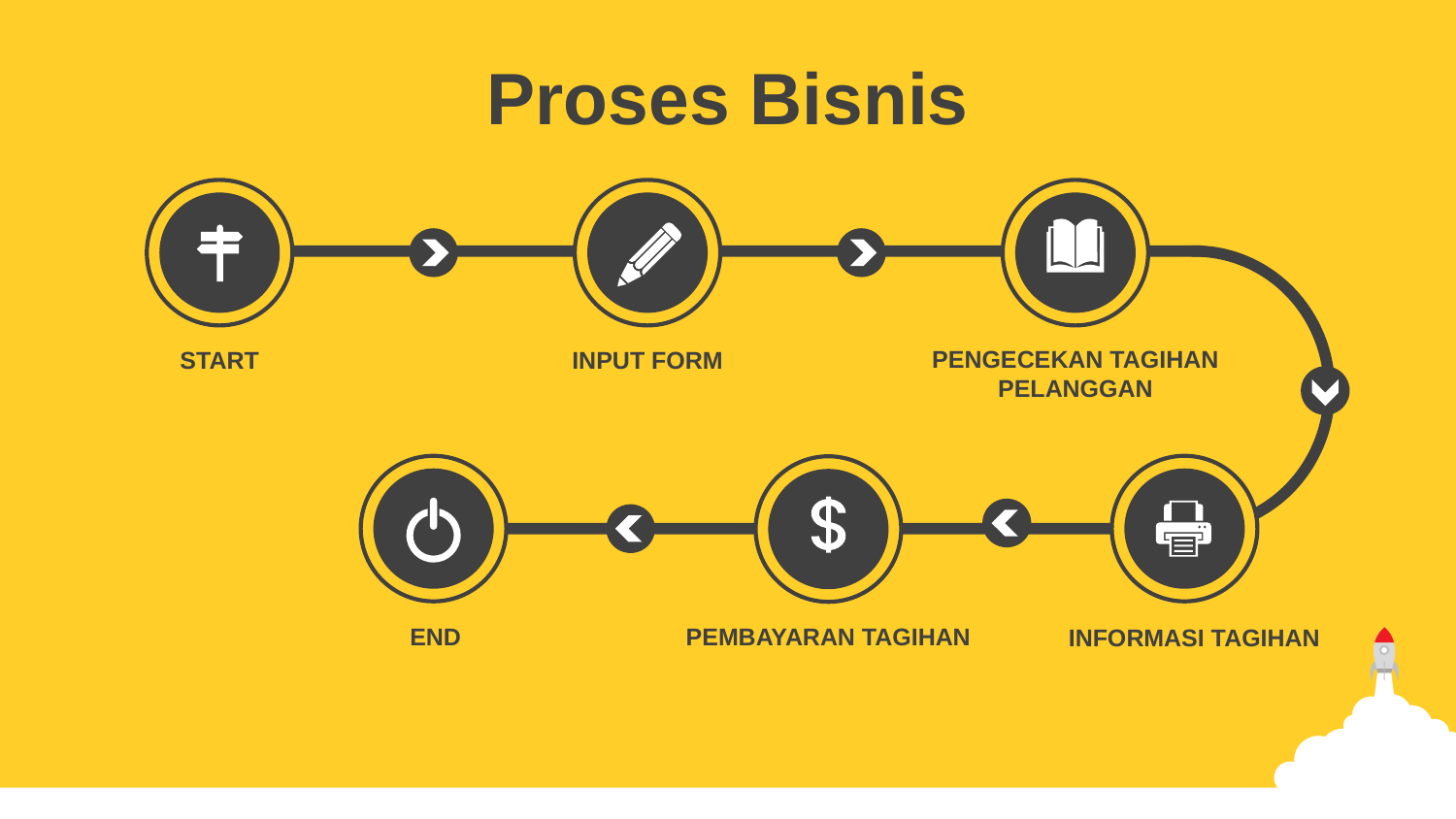

Proses Bisnis

START
INPUT FORM
PENGECEKAN TAGIHAN PELANGGAN

END
PEMBAYARAN TAGIHAN
INFORMASI TAGIHAN